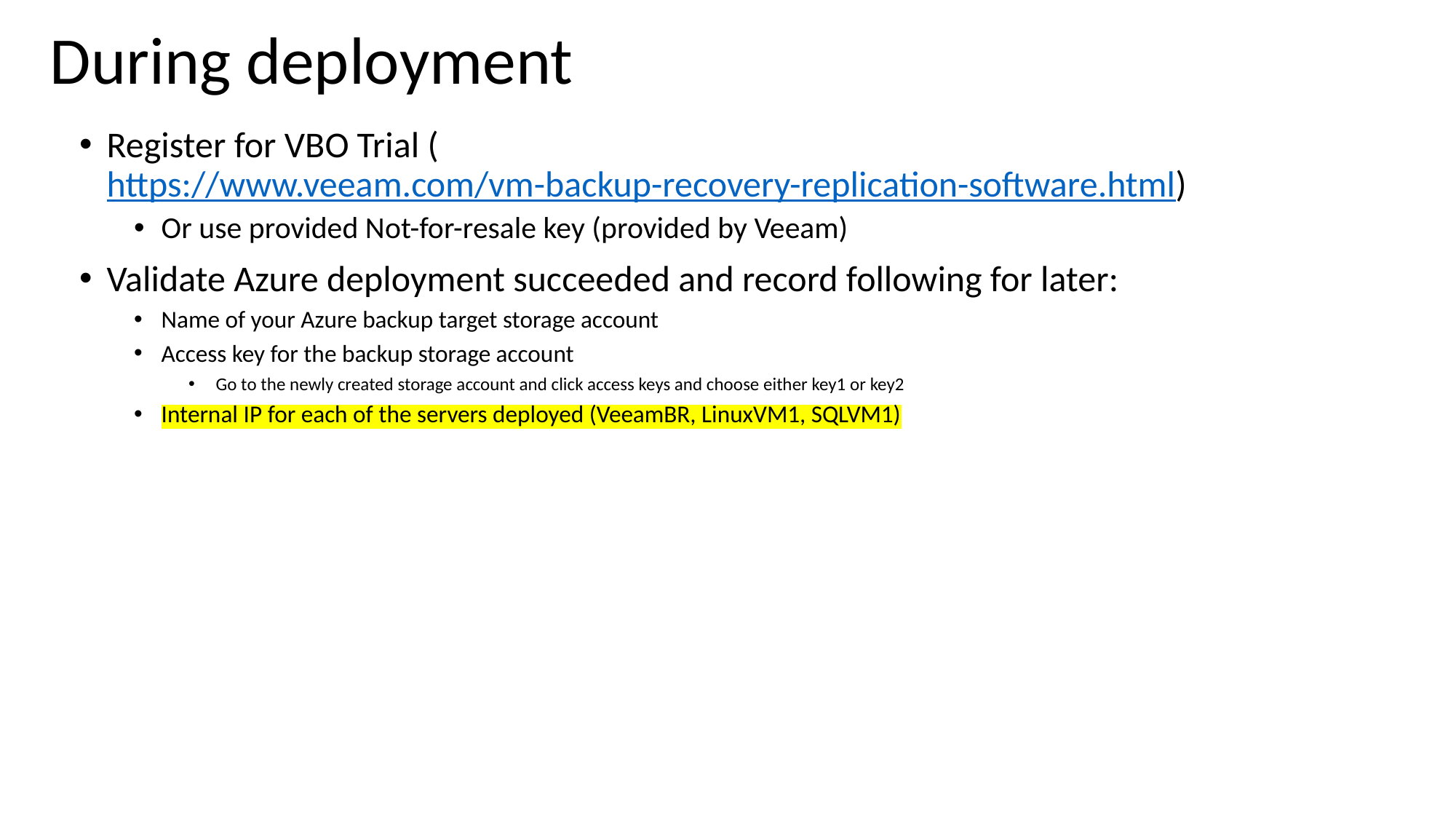

# During deployment
Register for VBO Trial (https://www.veeam.com/vm-backup-recovery-replication-software.html)
Or use provided Not-for-resale key (provided by Veeam)
Validate Azure deployment succeeded and record following for later:
Name of your Azure backup target storage account
Access key for the backup storage account
Go to the newly created storage account and click access keys and choose either key1 or key2
Internal IP for each of the servers deployed (VeeamBR, LinuxVM1, SQLVM1)